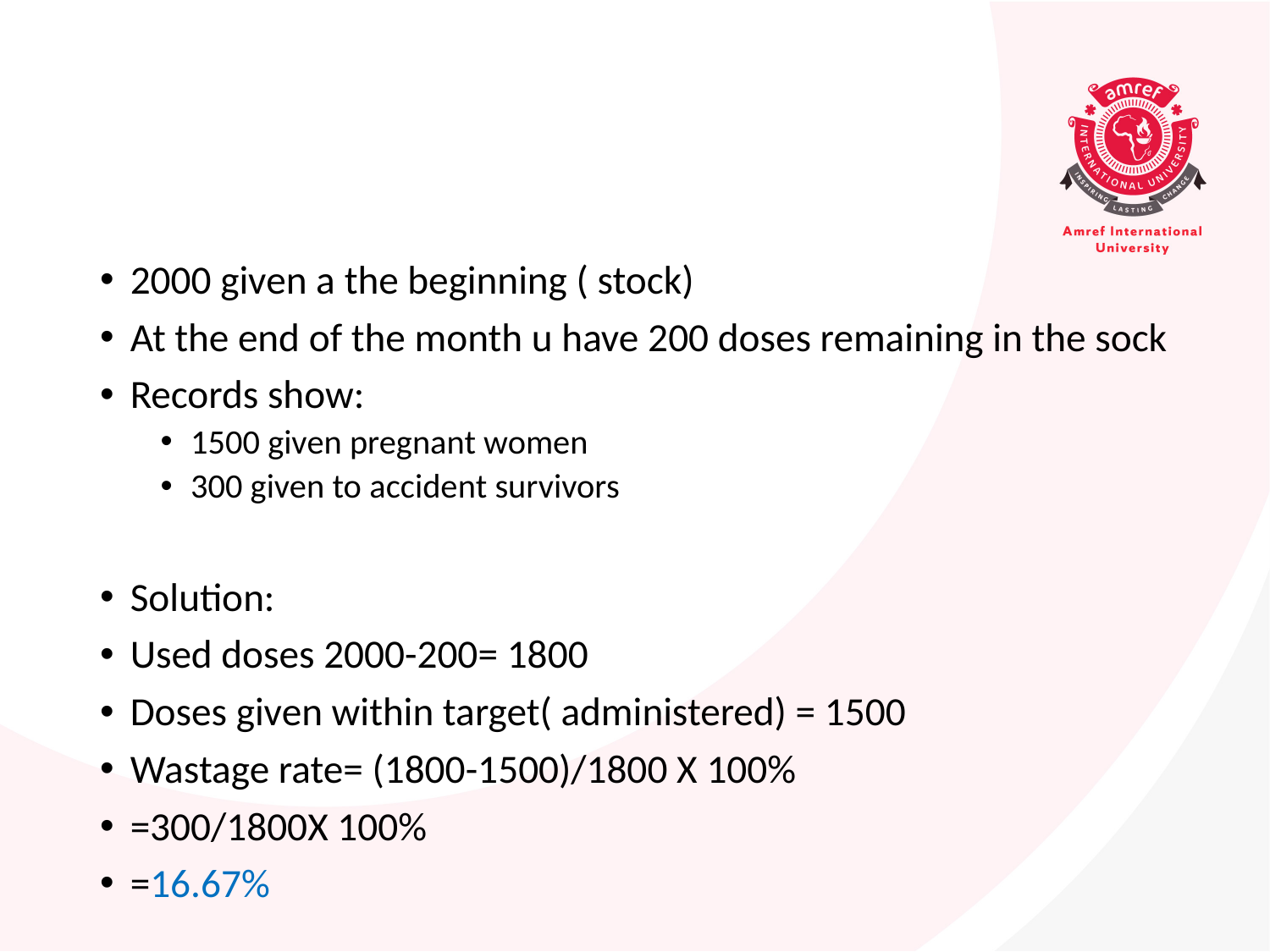

#
2000 given a the beginning ( stock)
At the end of the month u have 200 doses remaining in the sock
Records show:
1500 given pregnant women
300 given to accident survivors

Solution:
Used doses 2000-200= 1800
Doses given within target( administered) = 1500
Wastage rate= (1800-1500)/1800 X 100%
=300/1800X 100%
=16.67%